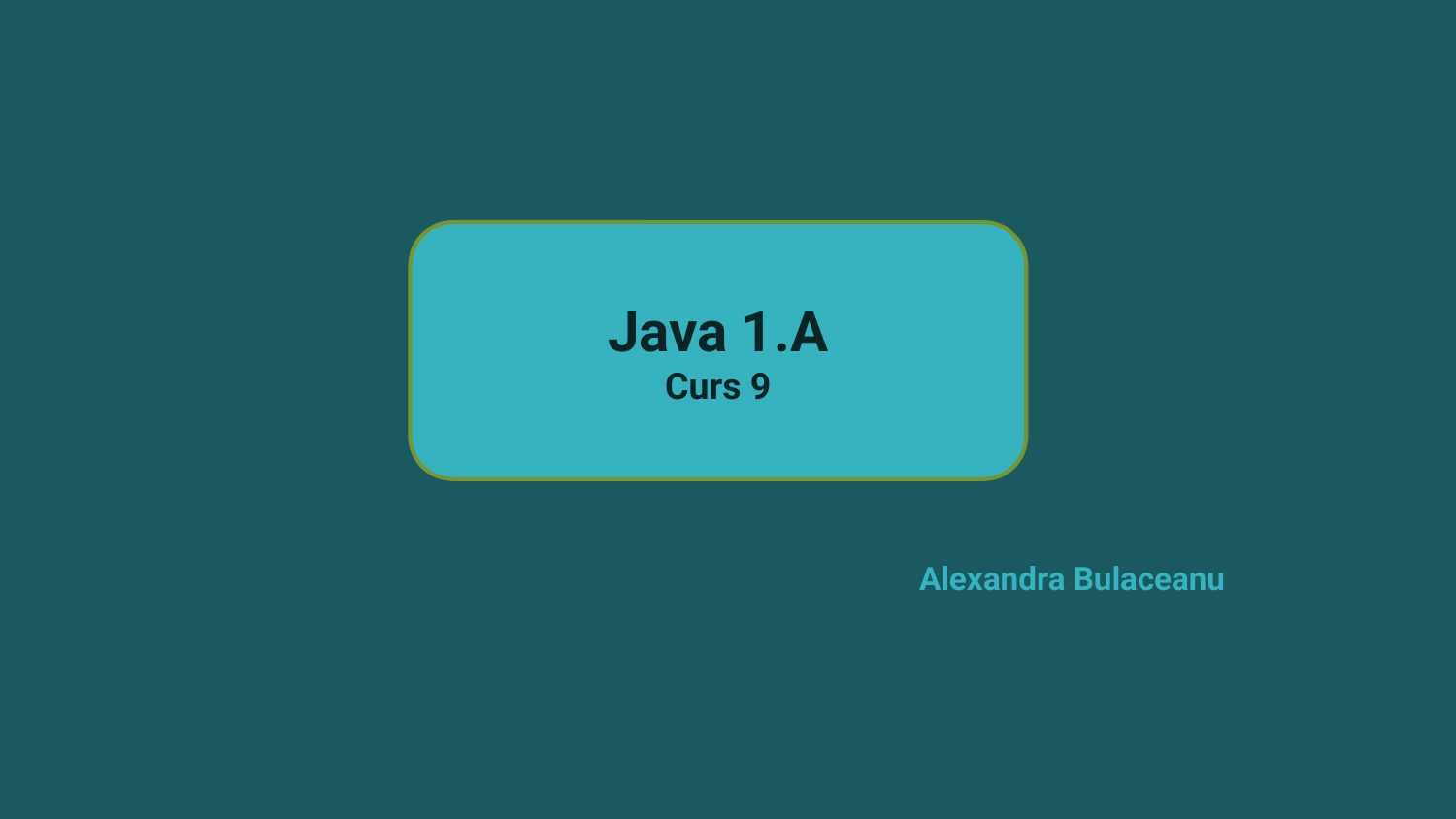

# Java 1 A
Java 1.A
Curs 9
Alexandra Bulaceanu